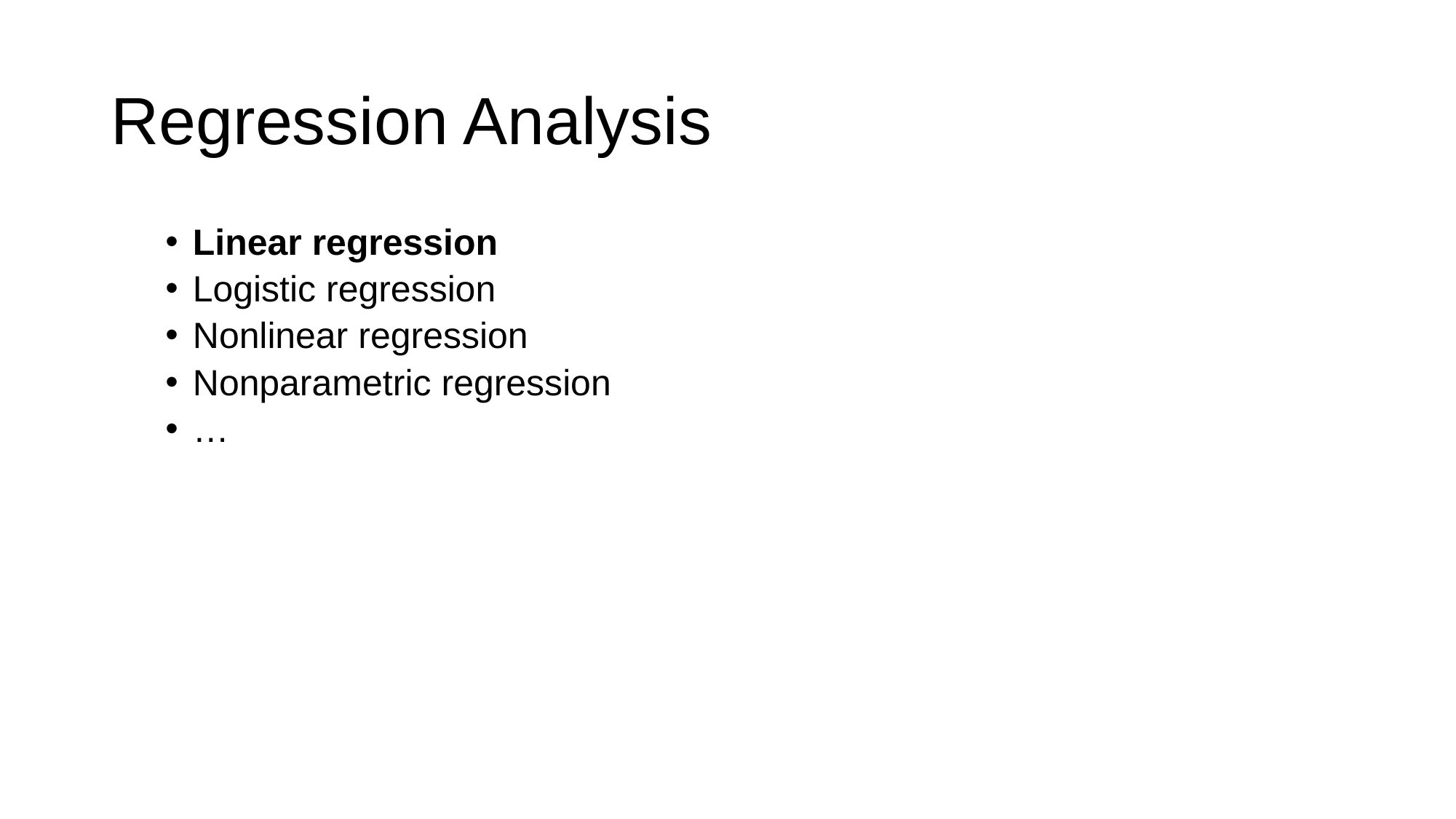

# Regression Analysis
Linear regression
Logistic regression
Nonlinear regression
Nonparametric regression
…